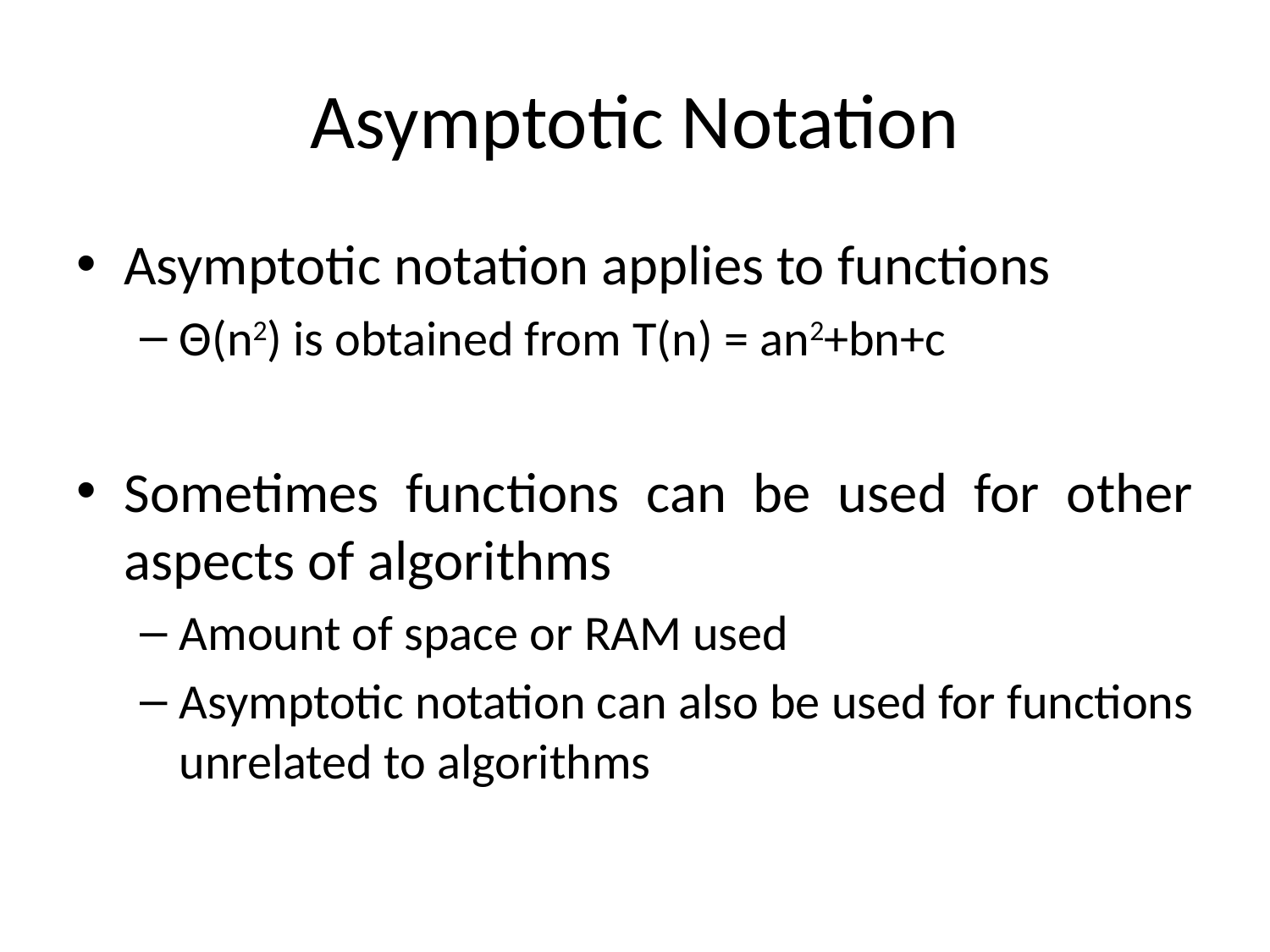

# Asymptotic Notation
Asymptotic notation applies to functions
Θ(n2) is obtained from T(n) = an2+bn+c

Sometimes functions can be used for other aspects of algorithms
Amount of space or RAM used
Asymptotic notation can also be used for functions unrelated to algorithms